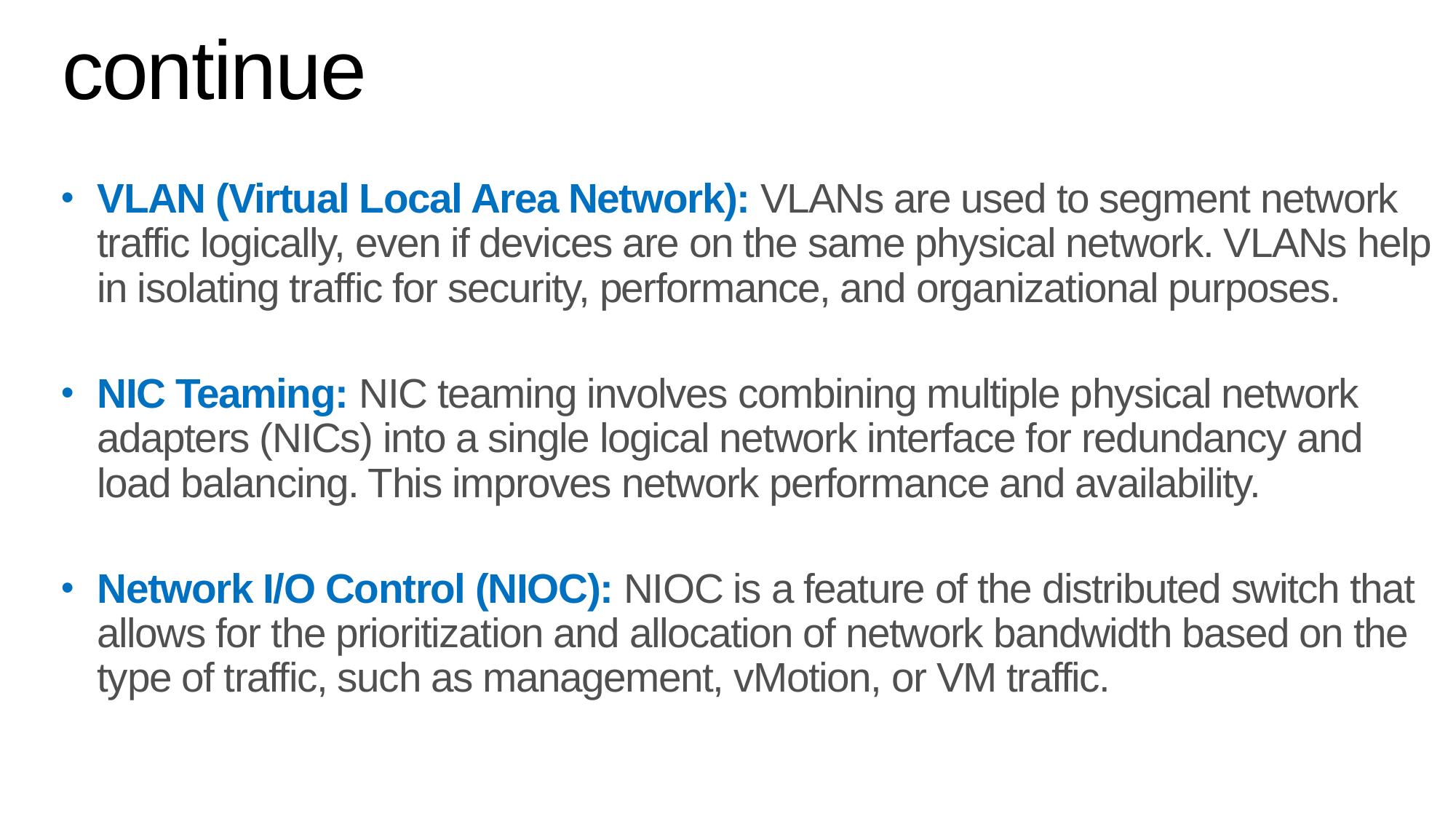

# continue

VLAN (Virtual Local Area Network): VLANs are used to segment network traffic logically, even if devices are on the same physical network. VLANs help in isolating traffic for security, performance, and organizational purposes.

NIC Teaming: NIC teaming involves combining multiple physical network adapters (NICs) into a single logical network interface for redundancy and load balancing. This improves network performance and availability.

Network I/O Control (NIOC): NIOC is a feature of the distributed switch that allows for the prioritization and allocation of network bandwidth based on the type of traffic, such as management, vMotion, or VM traffic.